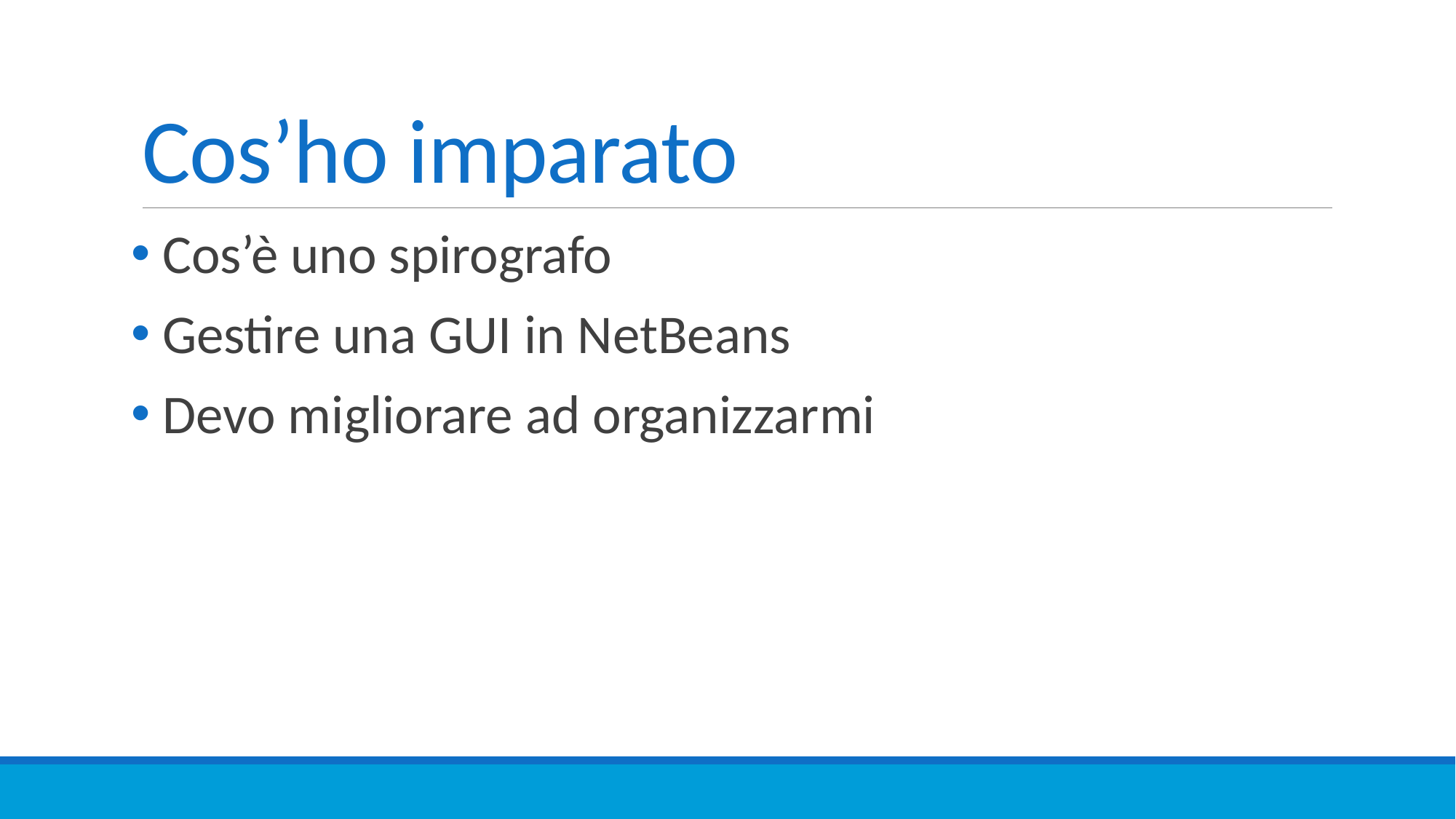

# Cos’ho imparato
 Cos’è uno spirografo
 Gestire una GUI in NetBeans
 Devo migliorare ad organizzarmi